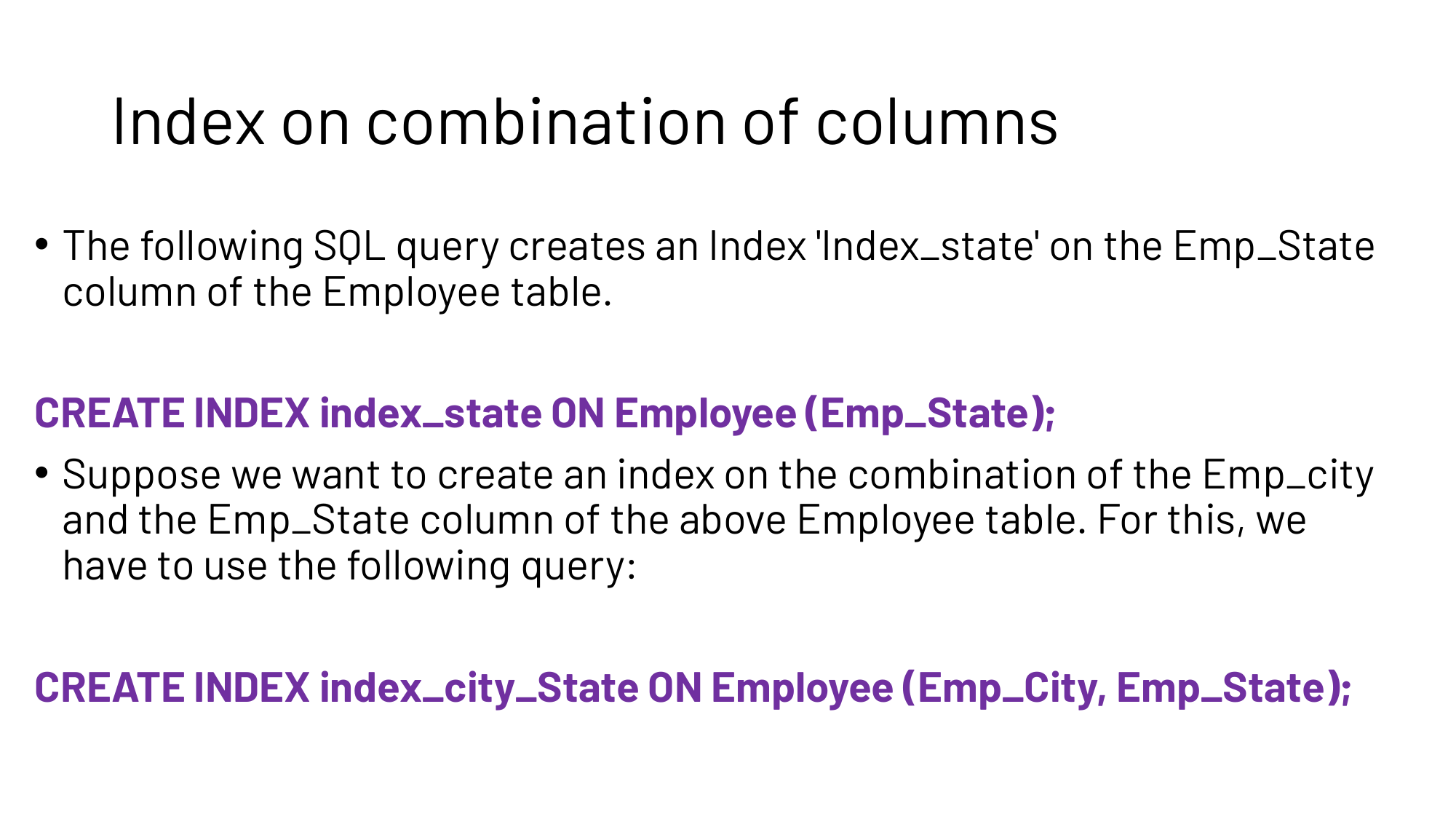

# Index on combination of columns
The following SQL query creates an Index 'Index_state' on the Emp_State column of the Employee table.

CREATE INDEX index_state ON Employee (Emp_State);
Suppose we want to create an index on the combination of the Emp_city and the Emp_State column of the above Employee table. For this, we have to use the following query:

CREATE INDEX index_city_State ON Employee (Emp_City, Emp_State);